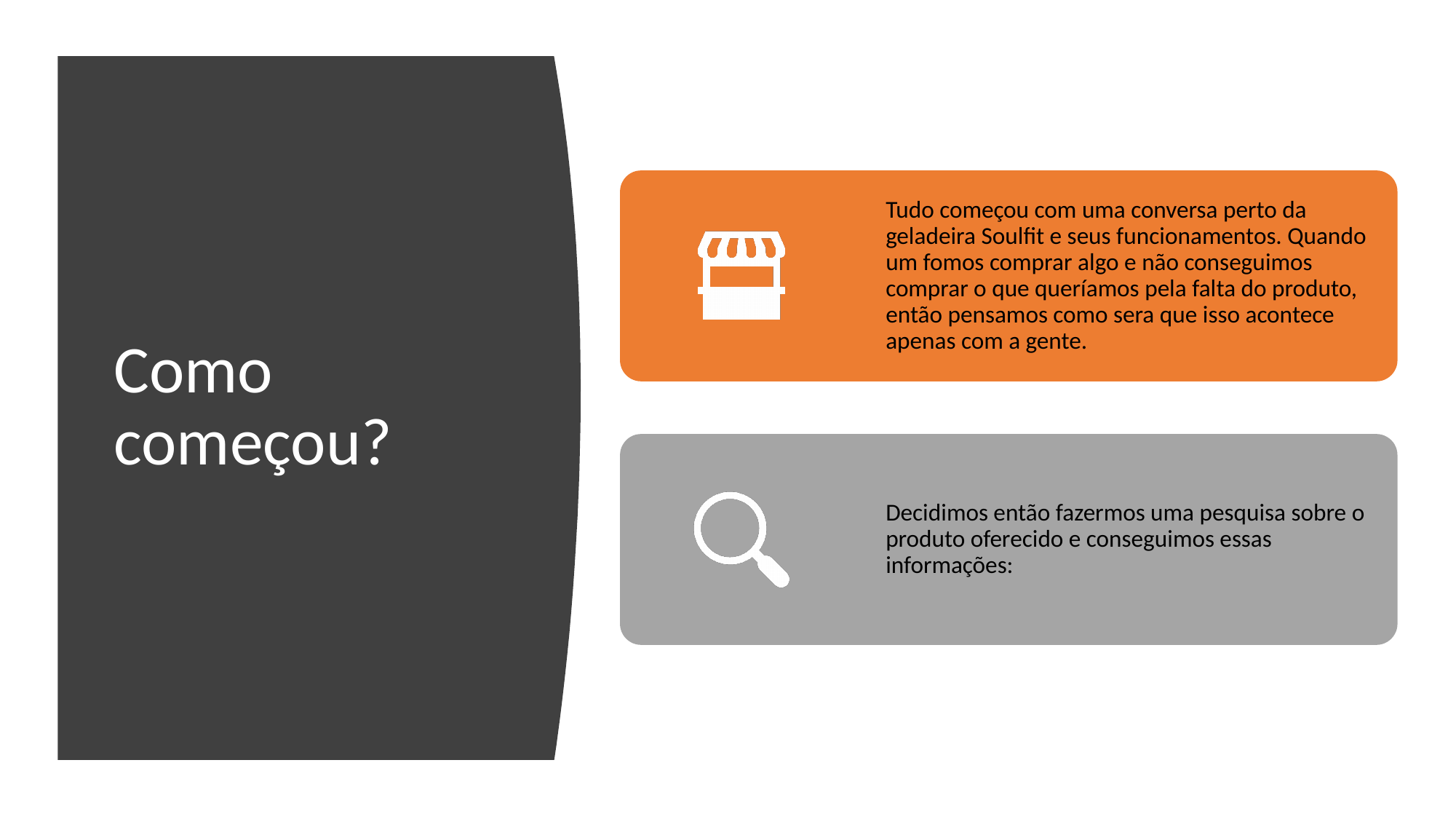

Tudo começou com uma conversa perto da geladeira Soulfit e seus funcionamentos. Quando um fomos comprar algo e não conseguimos comprar o que queríamos pela falta do produto, então pensamos como sera que isso acontece apenas com a gente.
Decidimos então fazermos uma pesquisa sobre o produto oferecido e conseguimos essas informações:

# Como começou?